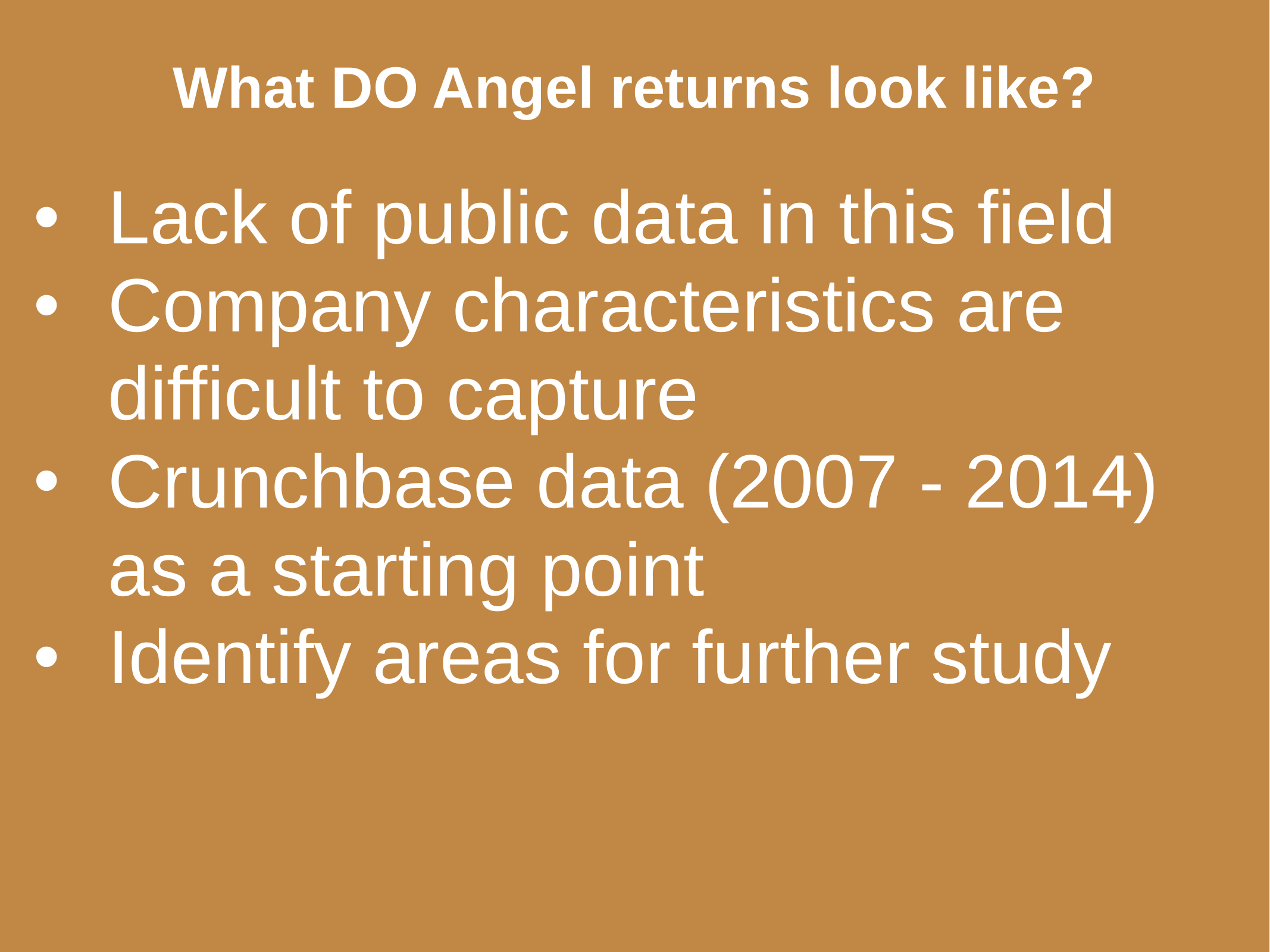

What DO Angel returns look like?
Lack of public data in this field
Company characteristics are difficult to capture
Crunchbase data (2007 - 2014) as a starting point
Identify areas for further study